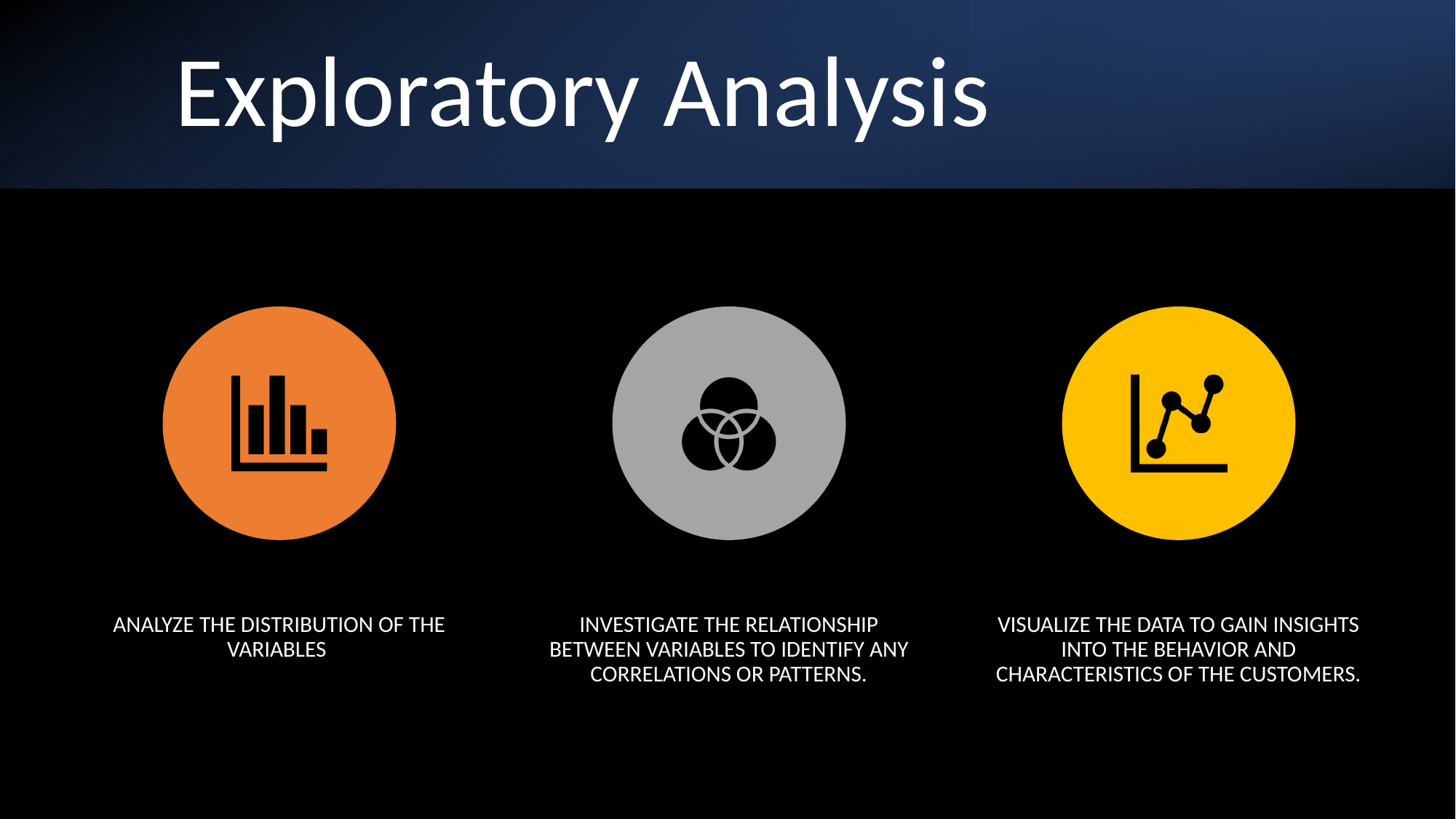

# Exploratory Analysis
Analyze the distribution of the variables
Investigate the relationship between variables to identify any correlations or patterns.
Visualize the data to gain insights into the behavior and characteristics of the customers.